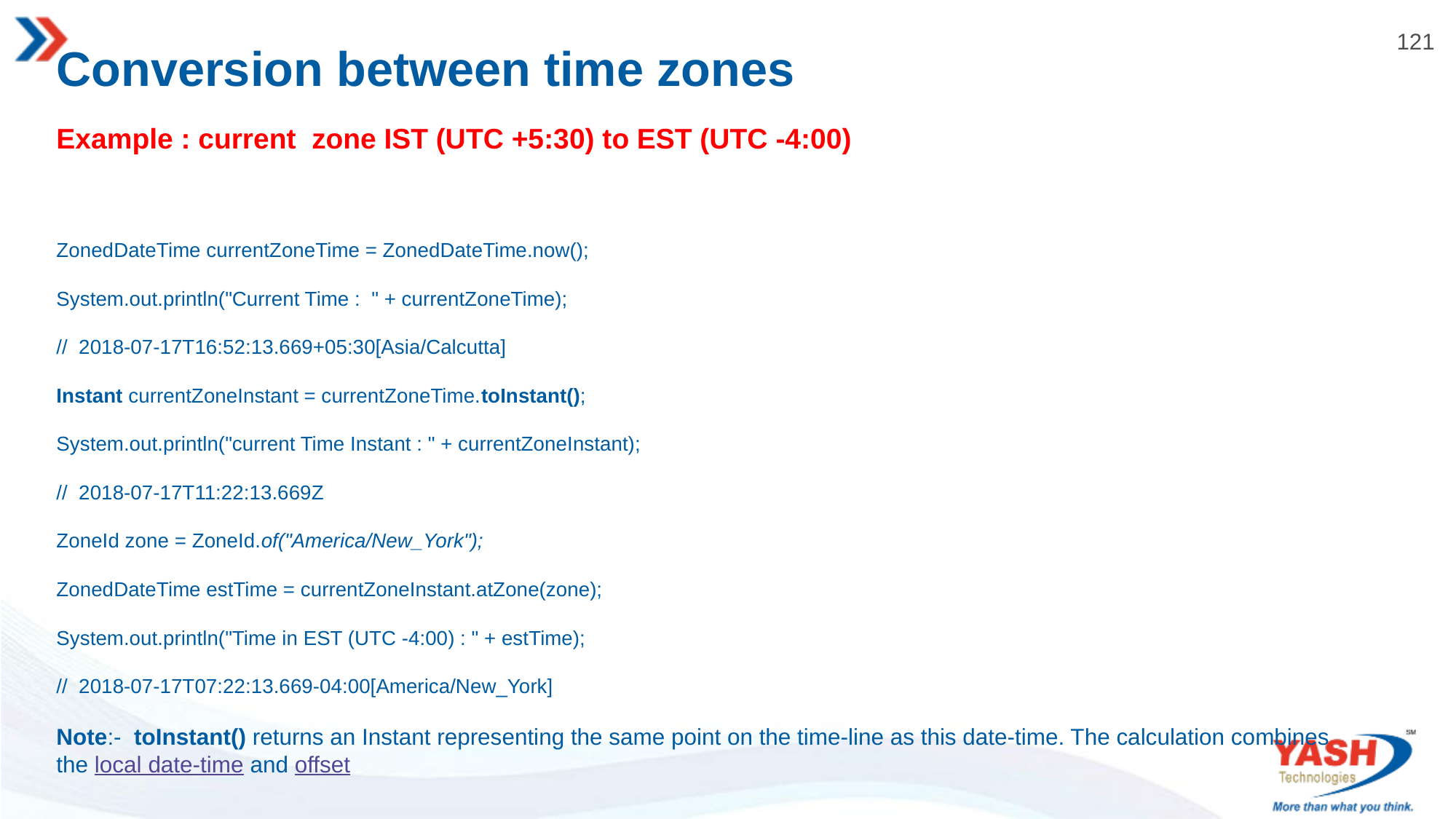

Conversion between time zones
Example : current  zone IST (UTC +5:30) to EST (UTC -4:00)

ZonedDateTime currentZoneTime = ZonedDateTime.now();
System.out.println("Current Time :  " + currentZoneTime);
//  2018-07-17T16:52:13.669+05:30[Asia/Calcutta]
Instant currentZoneInstant = currentZoneTime.toInstant();
System.out.println("current Time Instant : " + currentZoneInstant);
//  2018-07-17T11:22:13.669Z
ZoneId zone = ZoneId.of("America/New_York");
ZonedDateTime estTime = currentZoneInstant.atZone(zone);
System.out.println("Time in EST (UTC -4:00) : " + estTime);
//  2018-07-17T07:22:13.669-04:00[America/New_York]
Note:-  toInstant() returns an Instant representing the same point on the time-line as this date-time. The calculation combines the local date-time and offset